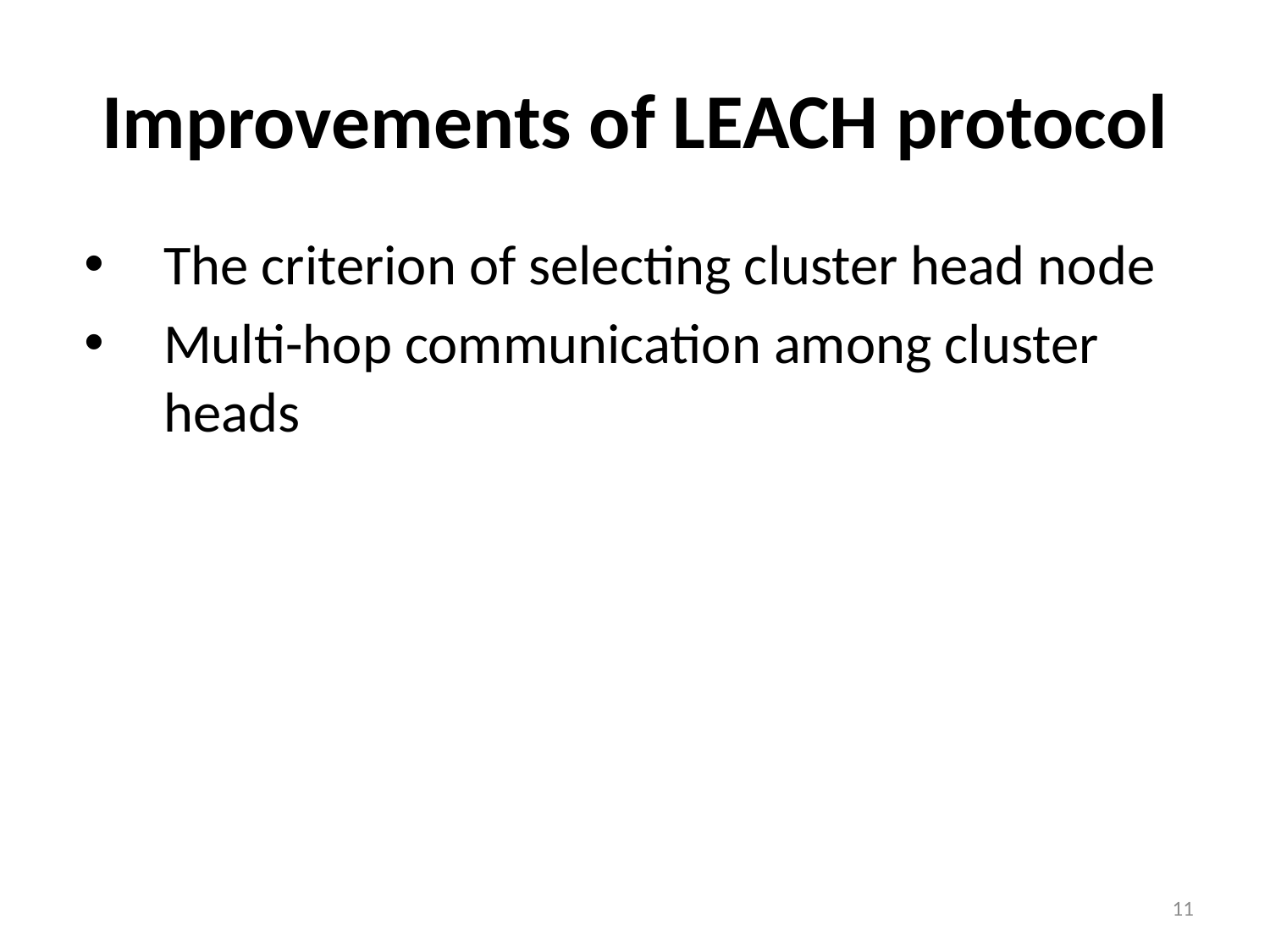

# Improvements of LEACH protocol
The criterion of selecting cluster head node
Multi-hop communication among cluster heads
11